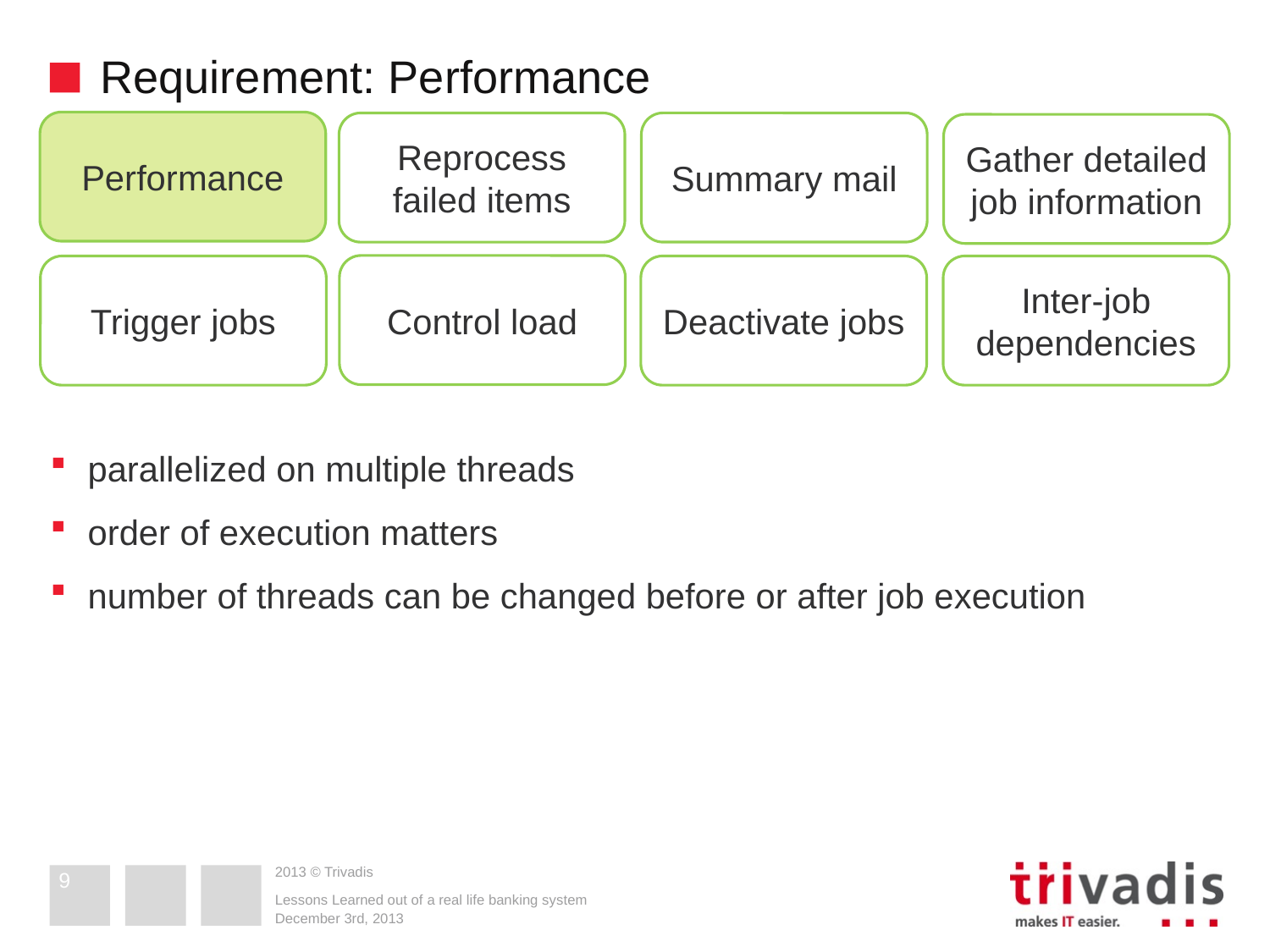

# Requirement: Performance
Performance
Summary mail
Reprocess failed items
Gather detailed job information
Control load
Deactivate jobs
Inter-job dependencies
Trigger jobs
parallelized on multiple threads
order of execution matters
number of threads can be changed before or after job execution

9
Lessons Learned out of a real life banking system
December 3rd, 2013